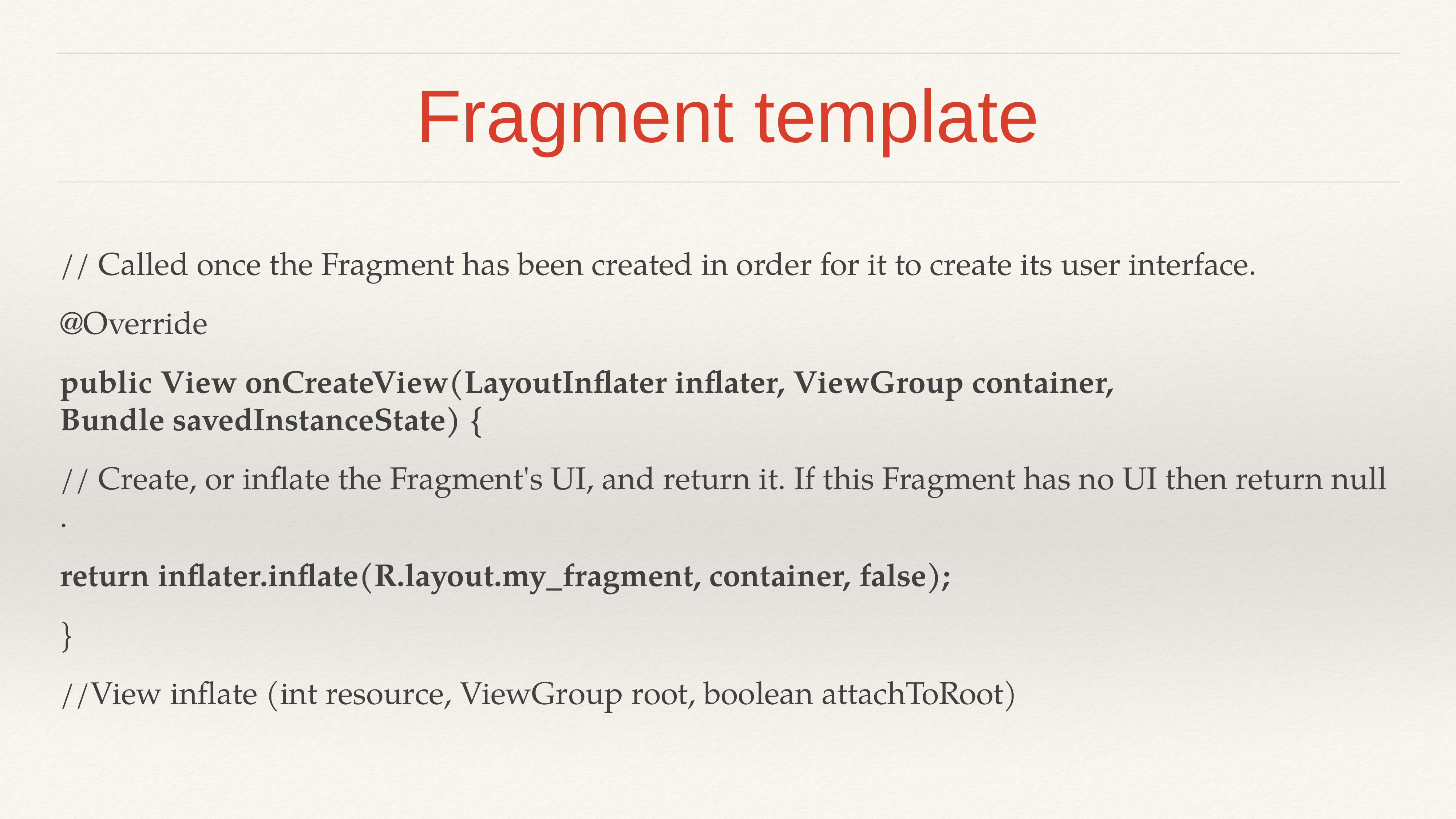

# Fragment template
// Called once the Fragment has been created in order for it to create its user interface.
@Override
public View onCreateView(LayoutInflater inflater, ViewGroup container, Bundle savedInstanceState) {
// Create, or inflate the Fragment's UI, and return it. If this Fragment has no UI then return null.
return inflater.inflate(R.layout.my_fragment, container, false);
}
//View inflate (int resource, ViewGroup root, boolean attachToRoot)